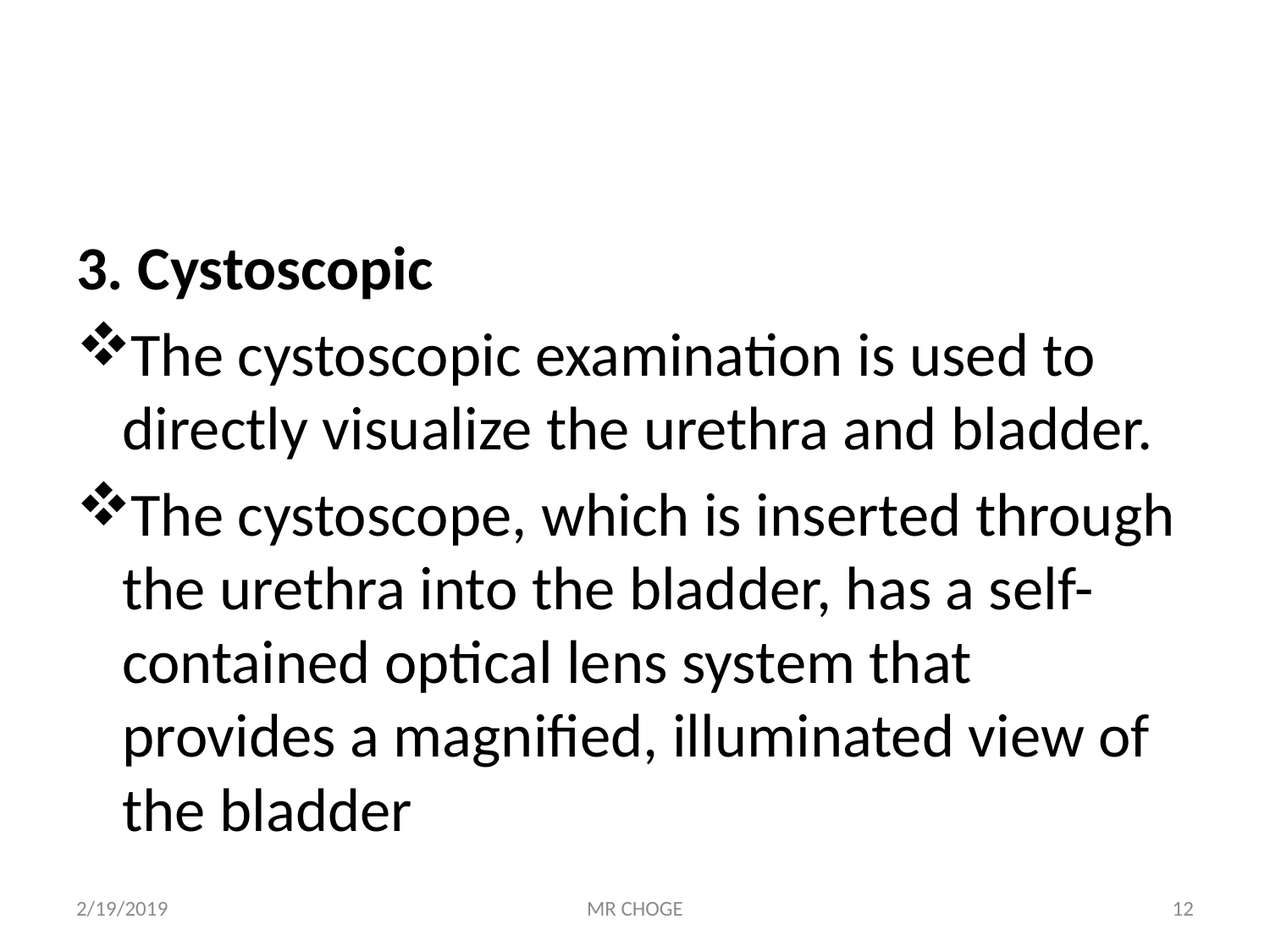

#
3. Cystoscopic
The cystoscopic examination is used to directly visualize the urethra and bladder.
The cystoscope, which is inserted through the urethra into the bladder, has a self-contained optical lens system that provides a magnified, illuminated view of the bladder
2/19/2019
MR CHOGE
12